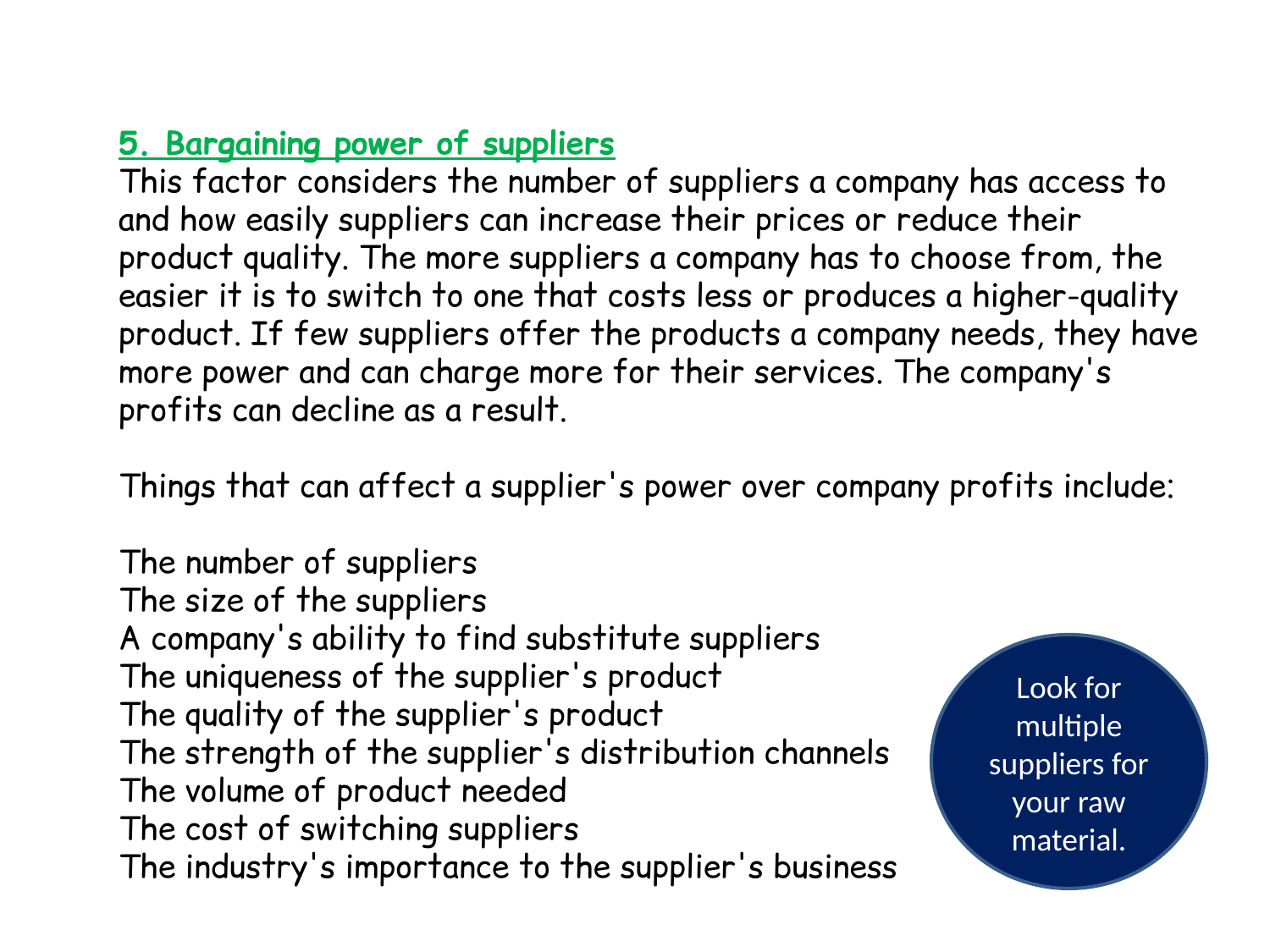

5. Bargaining power of suppliers
This factor considers the number of suppliers a company has access to and how easily suppliers can increase their prices or reduce their product quality. The more suppliers a company has to choose from, the easier it is to switch to one that costs less or produces a higher-quality product. If few suppliers offer the products a company needs, they have more power and can charge more for their services. The company's profits can decline as a result.

Things that can affect a supplier's power over company profits include:

The number of suppliers
The size of the suppliers
A company's ability to find substitute suppliers
The uniqueness of the supplier's product
The quality of the supplier's product
The strength of the supplier's distribution channels
The volume of product needed
The cost of switching suppliers
The industry's importance to the supplier's business
Look for multiple suppliers for your raw material.